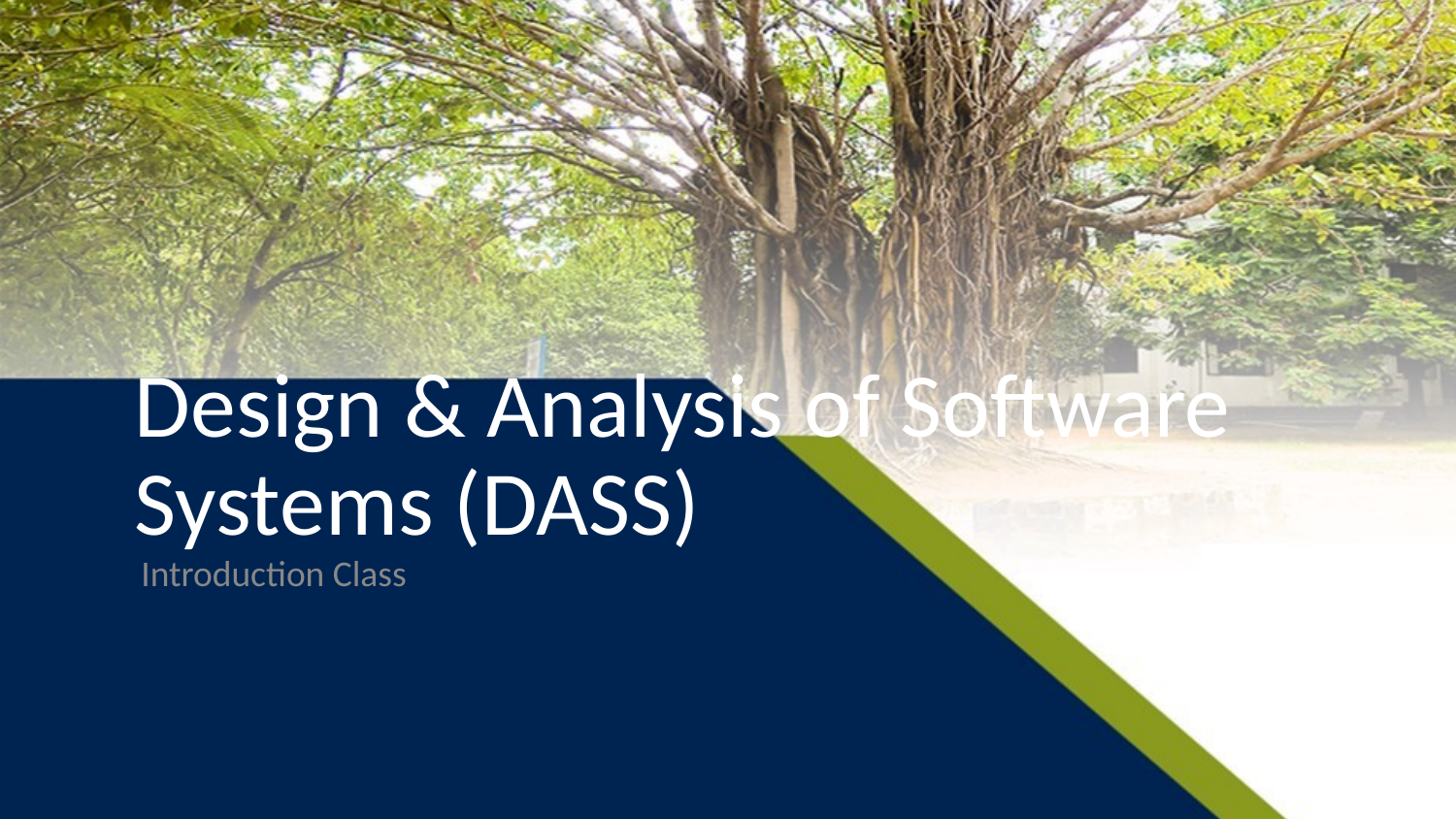

# Design & Analysis of Software Systems (DASS)
Introduction Class